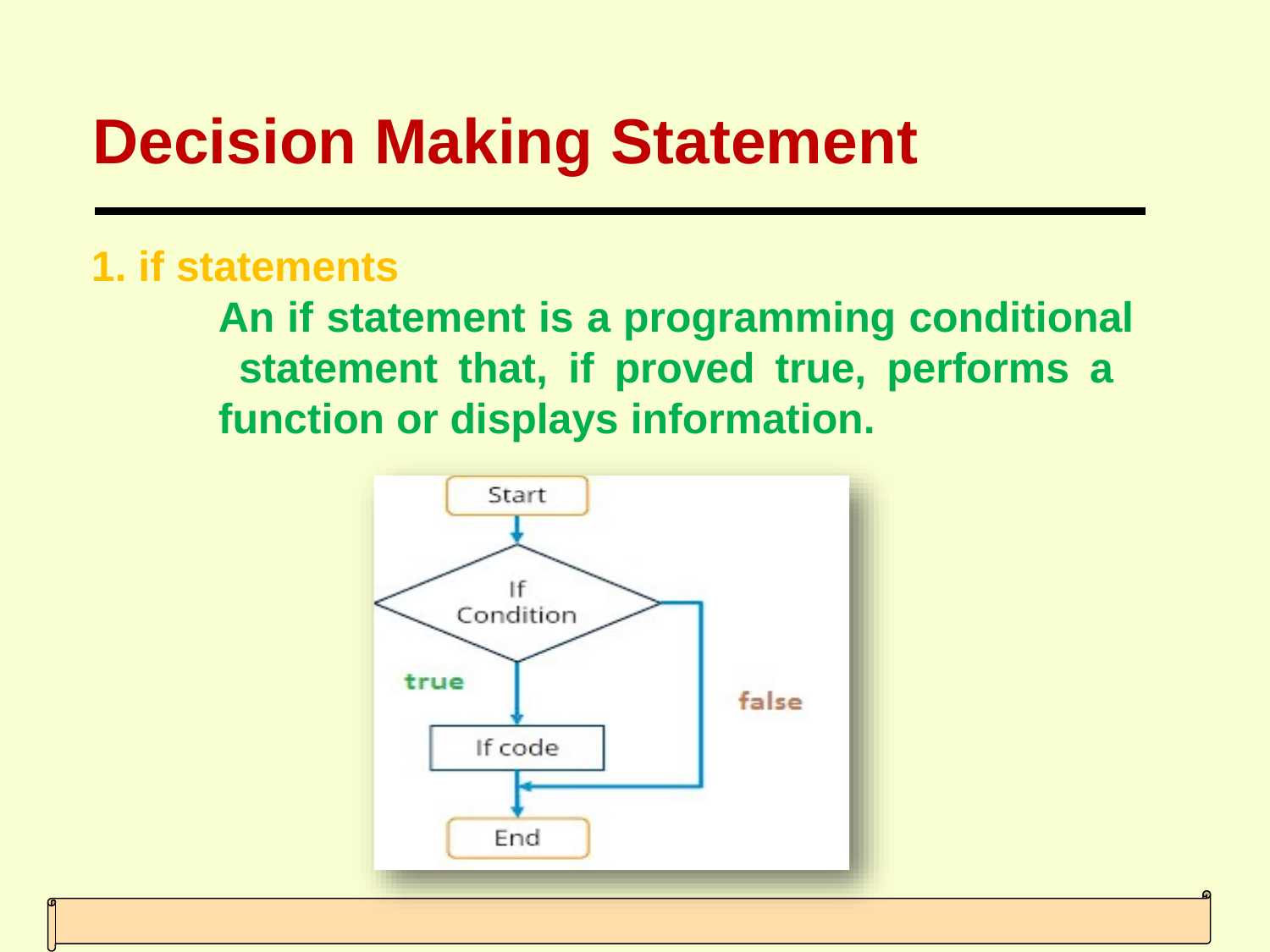

# Decision Making Statement

1. if statements
An if statement is a programming conditional  statement that, if proved true, performs a  function or displays information.